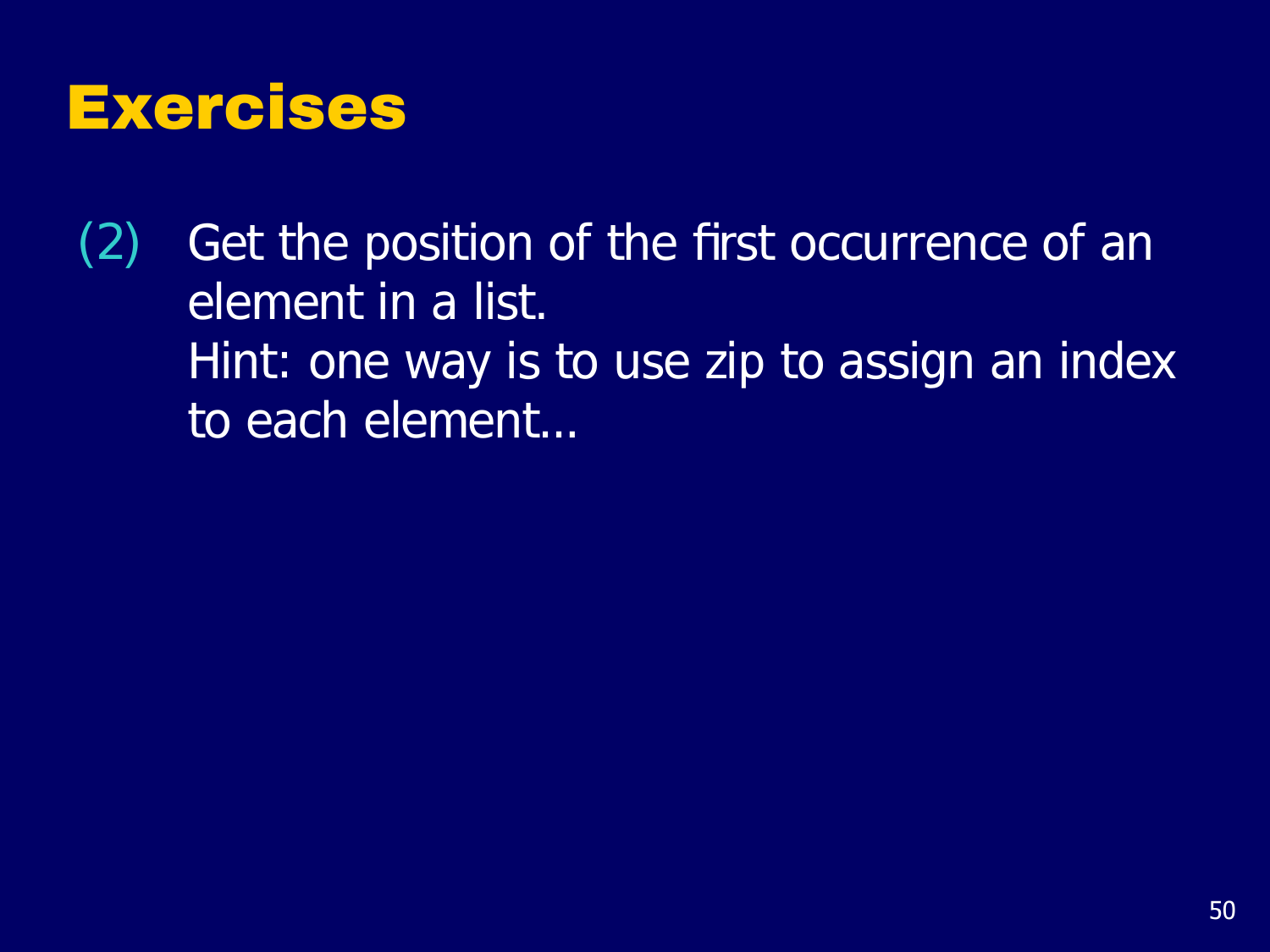

# Exercises
(2)
Get the position of the first occurrence of an element in a list.
Hint: one way is to use zip to assign an index to each element…
50